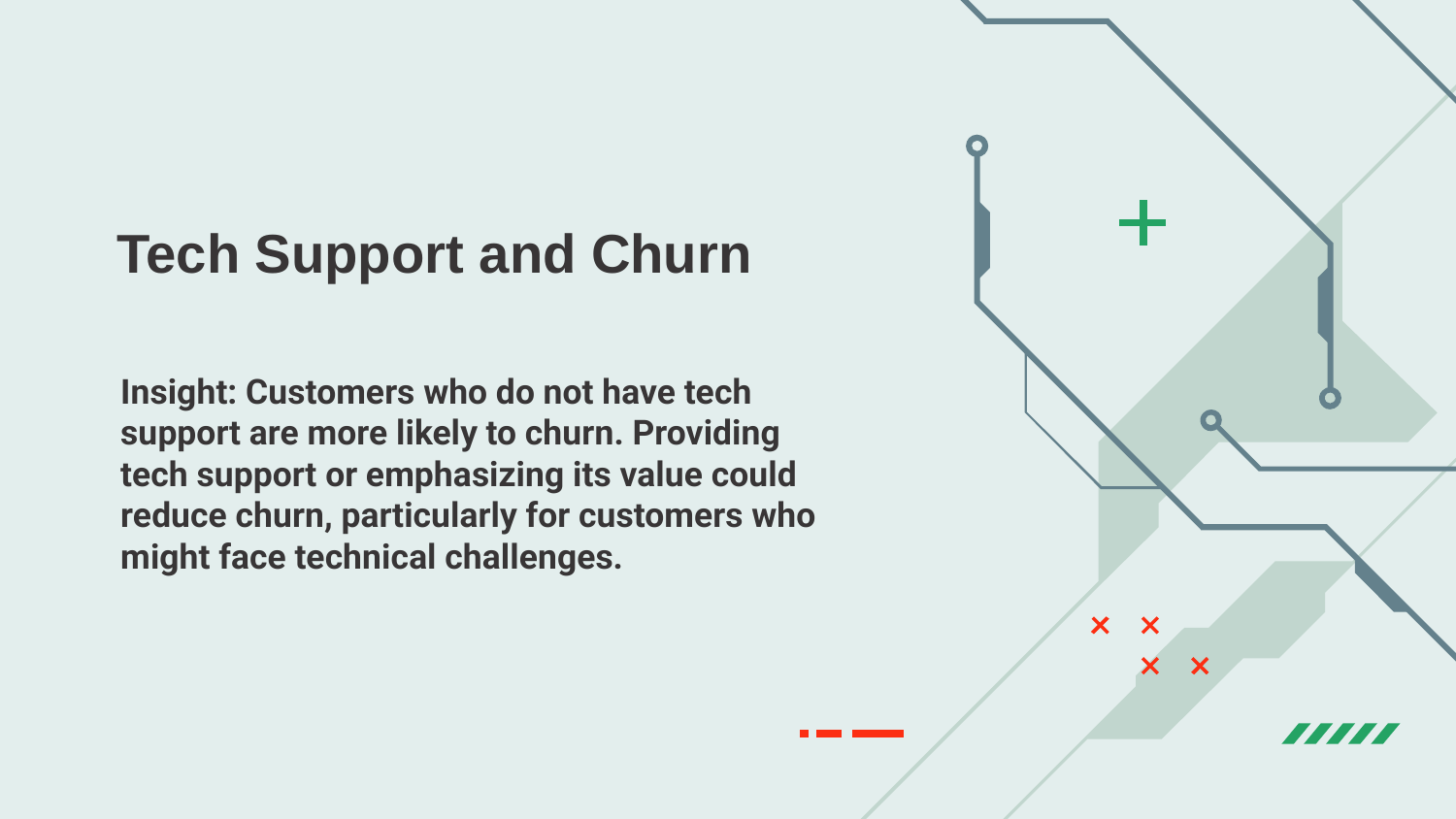

# Tech Support and Churn
Insight: Customers who do not have tech support are more likely to churn. Providing tech support or emphasizing its value could reduce churn, particularly for customers who might face technical challenges.